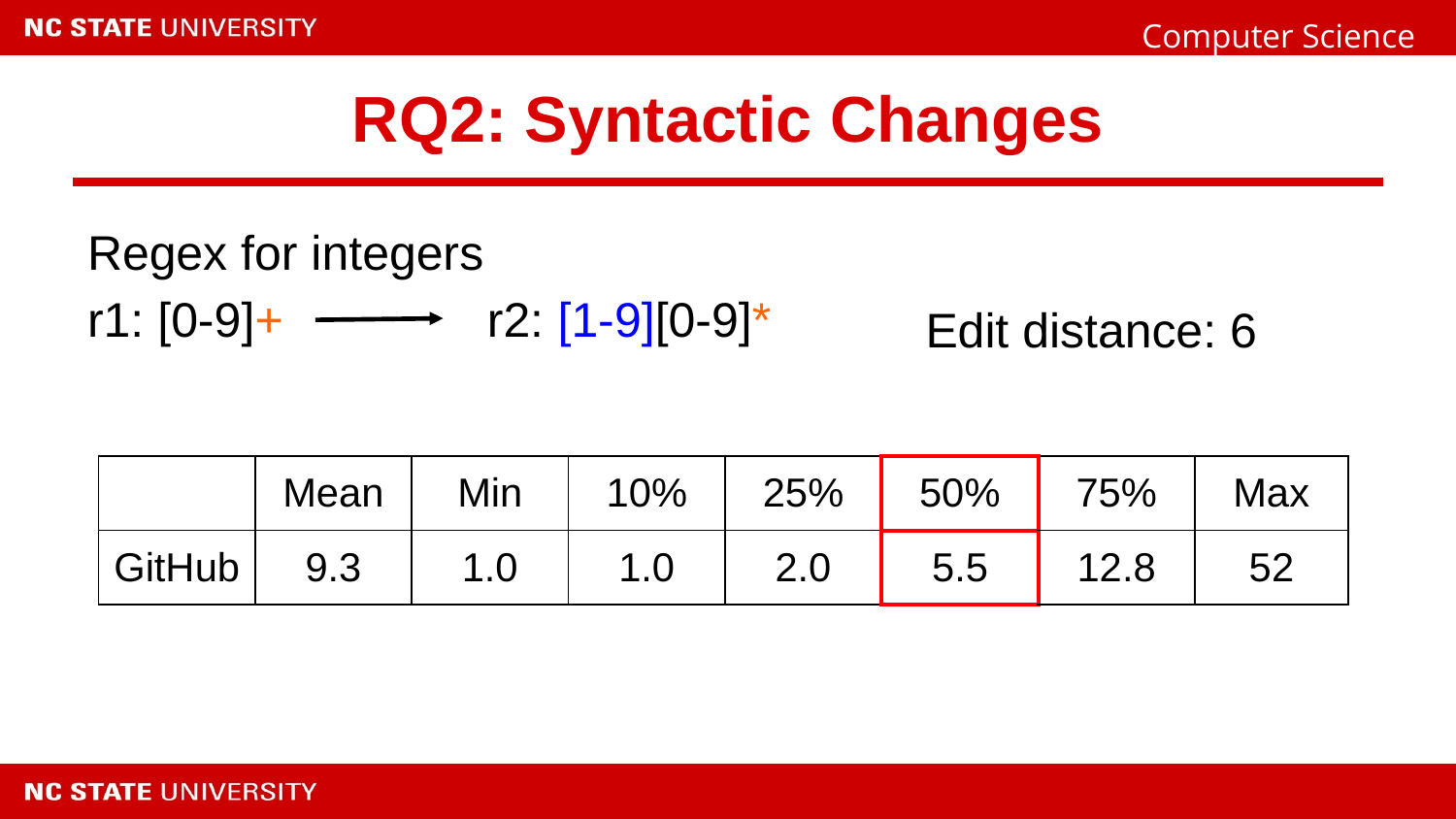

# RQ2: Syntactic Changes
Regex for integers
r1: [0-9]+               r2: [1-9][0-9]*
Edit distance: 6
|  | Mean | Min | 10% | 25% | 50% | 75% | Max |
| --- | --- | --- | --- | --- | --- | --- | --- |
| GitHub | 9.3 | 1.0 | 1.0 | 2.0 | 5.5 | 12.8 | 52 |